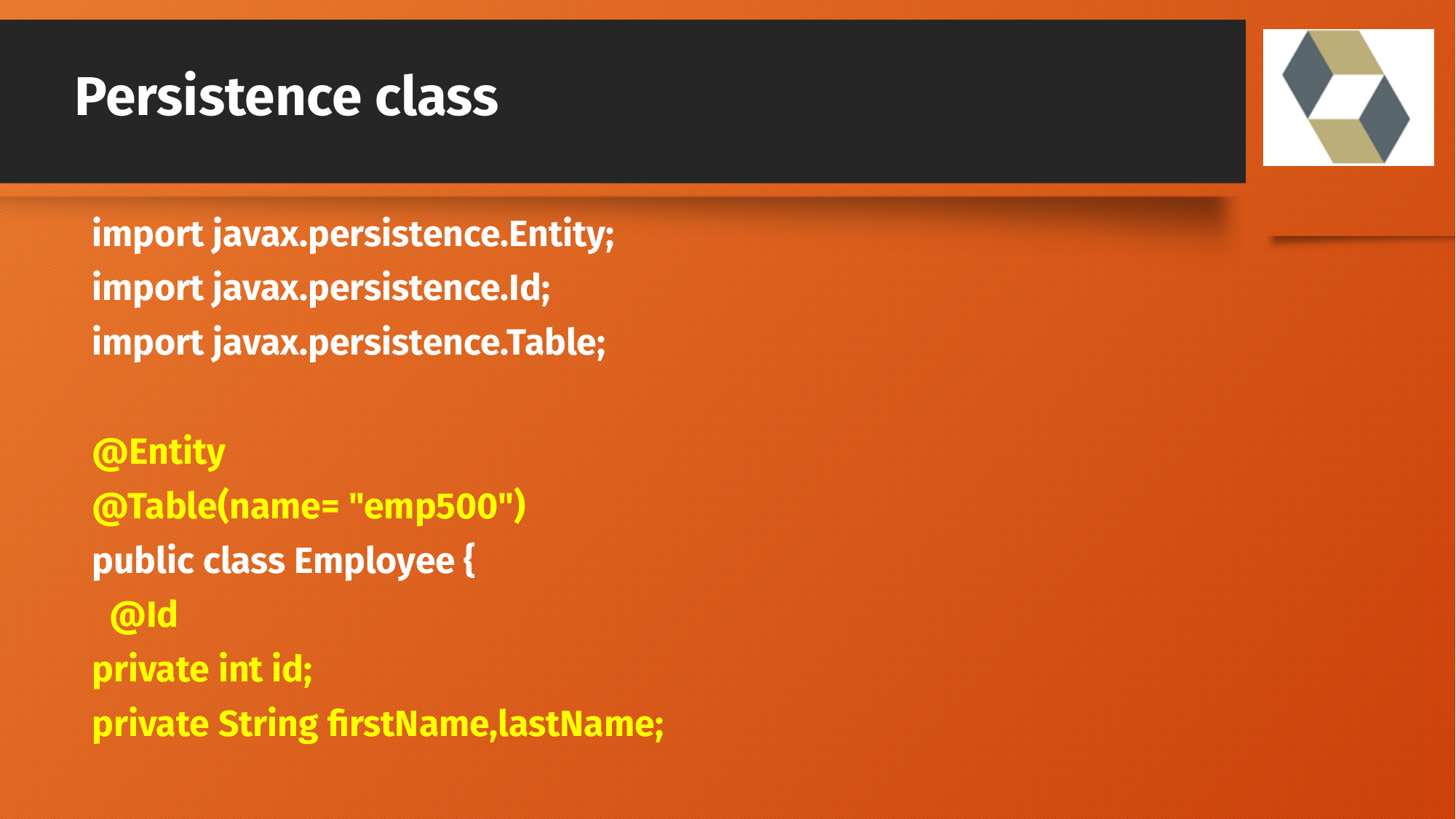

# Persistence class
import javax.persistence.Entity;
import javax.persistence.Id;
import javax.persistence.Table;

@Entity
@Table(name= "emp500")
public class Employee {
  @Id
private int id;
private String firstName,lastName;